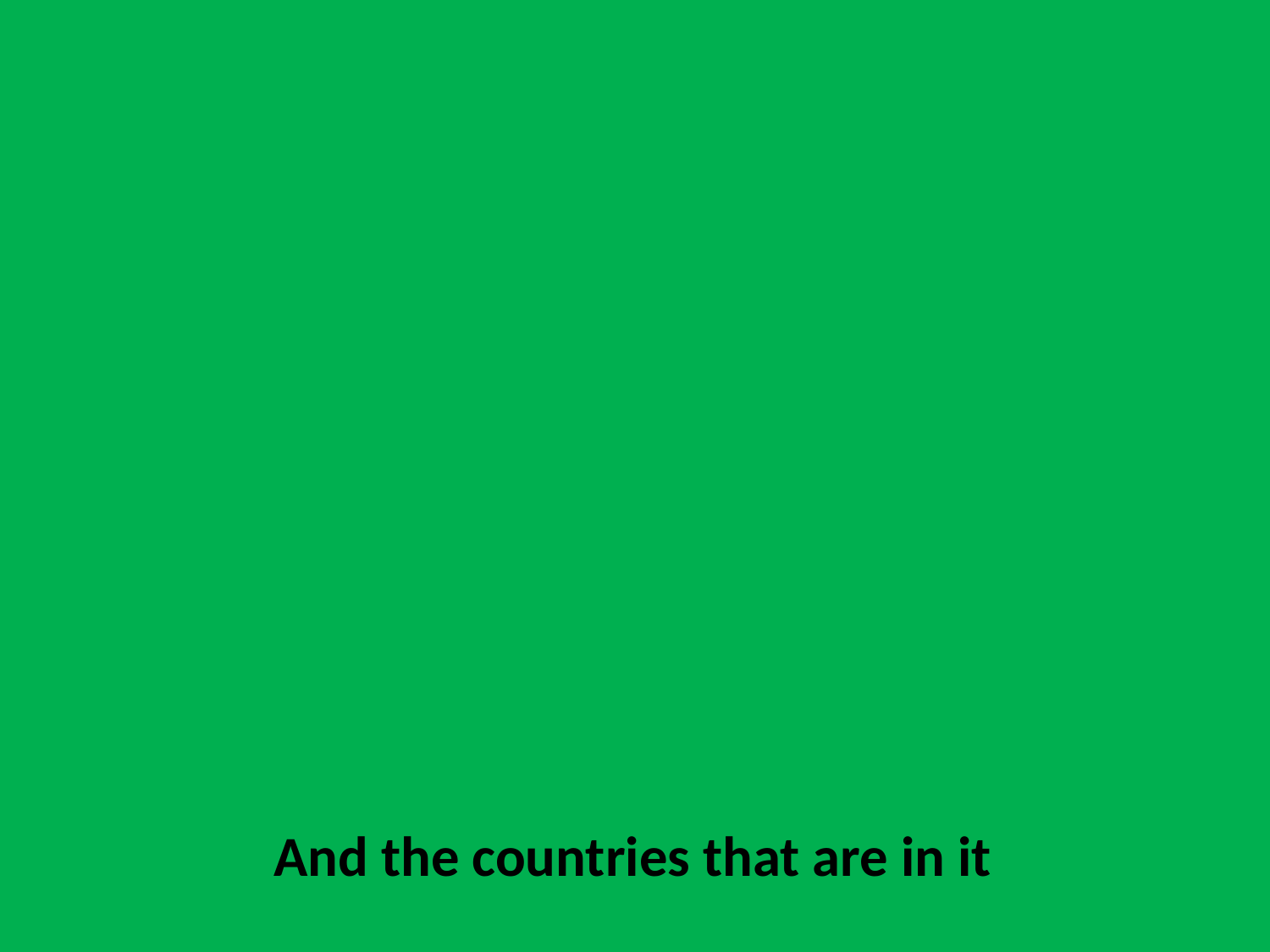

And the countries that are in it